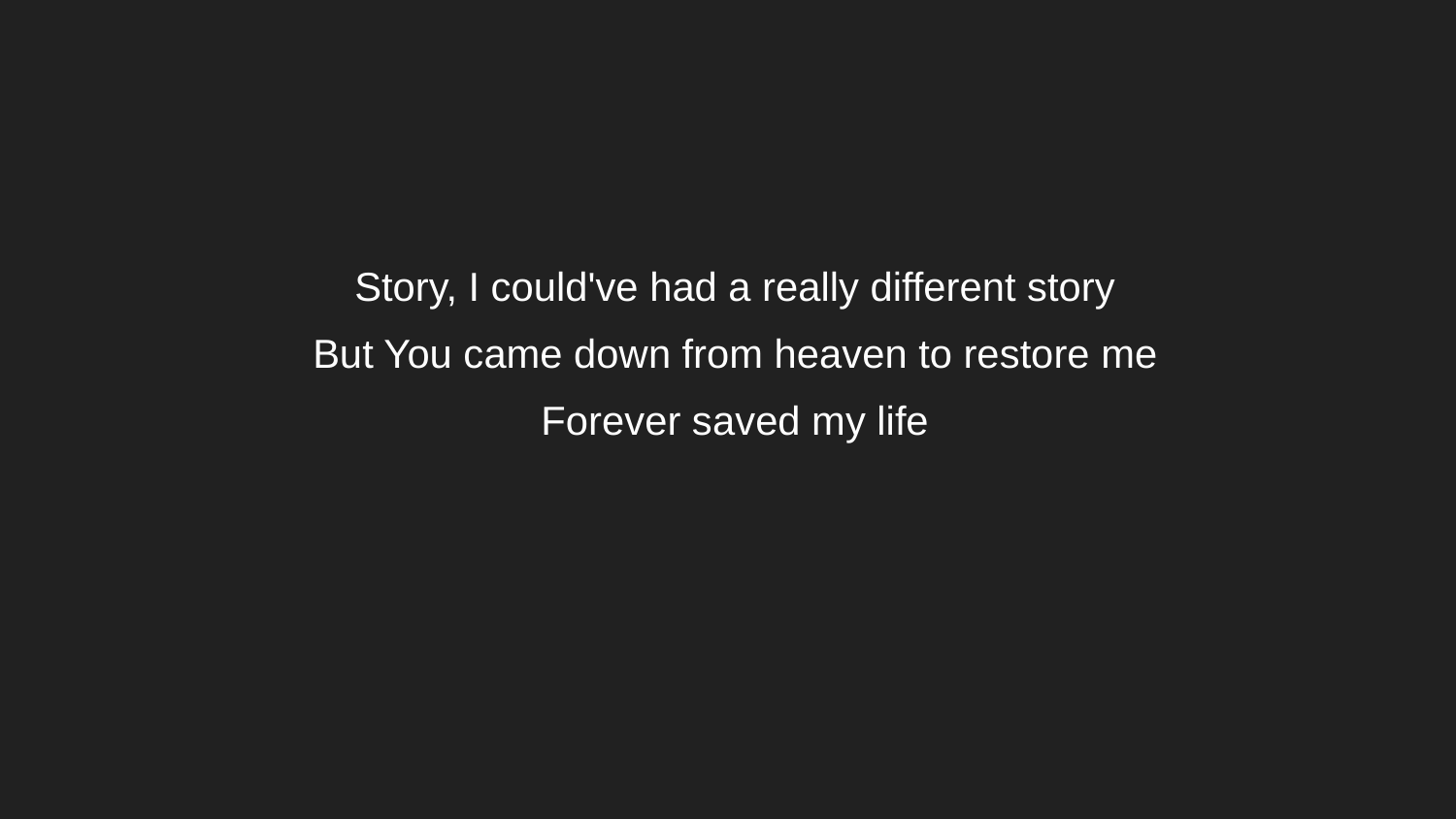

Story, I could've had a really different story
But You came down from heaven to restore me
Forever saved my life